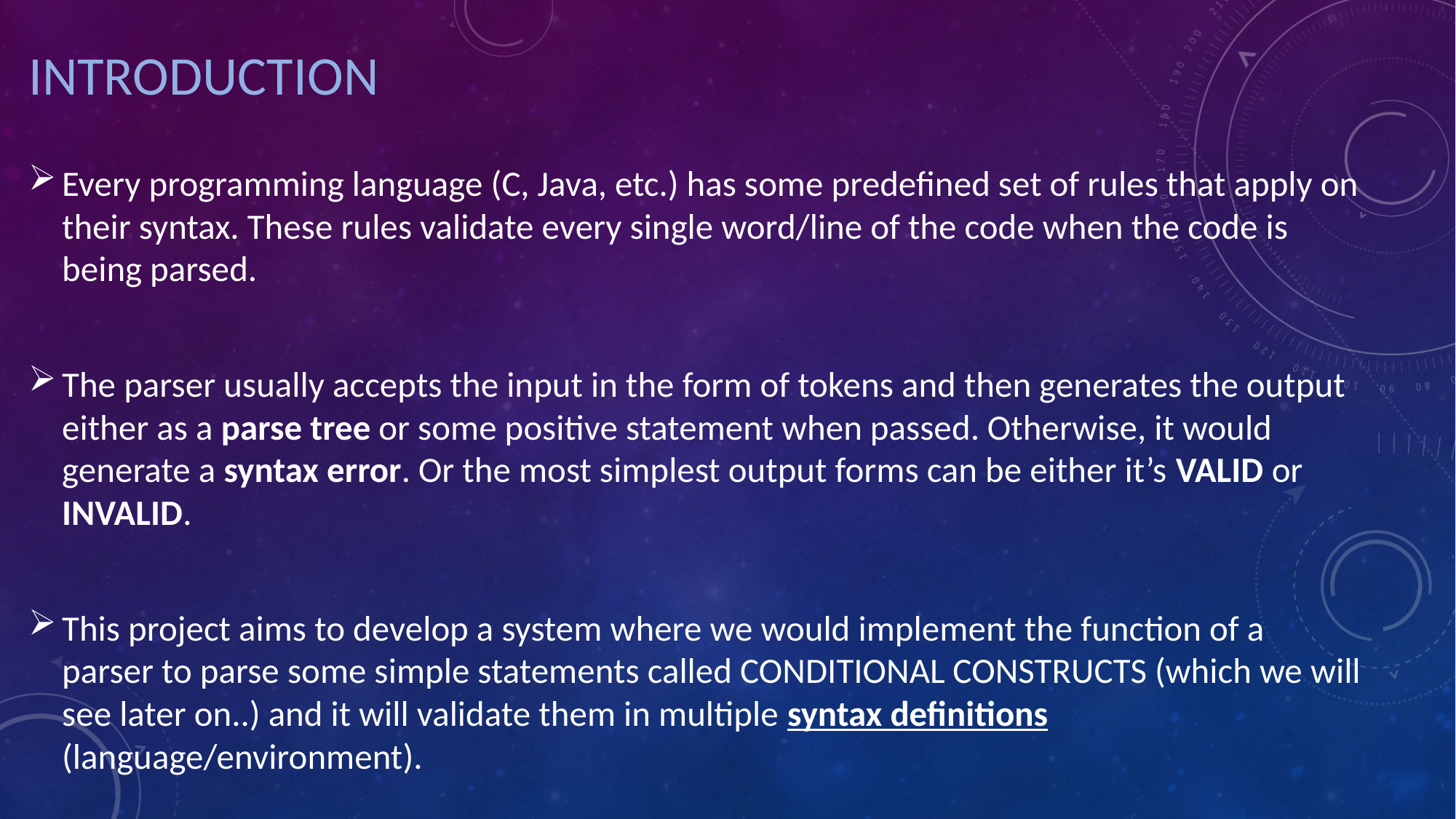

# Introduction
Every programming language (C, Java, etc.) has some predefined set of rules that apply on their syntax. These rules validate every single word/line of the code when the code is being parsed.

The parser usually accepts the input in the form of tokens and then generates the output either as a parse tree or some positive statement when passed. Otherwise, it would generate a syntax error. Or the most simplest output forms can be either it’s VALID or INVALID.

This project aims to develop a system where we would implement the function of a parser to parse some simple statements called CONDITIONAL CONSTRUCTS (which we will see later on..) and it will validate them in multiple syntax definitions (language/environment).